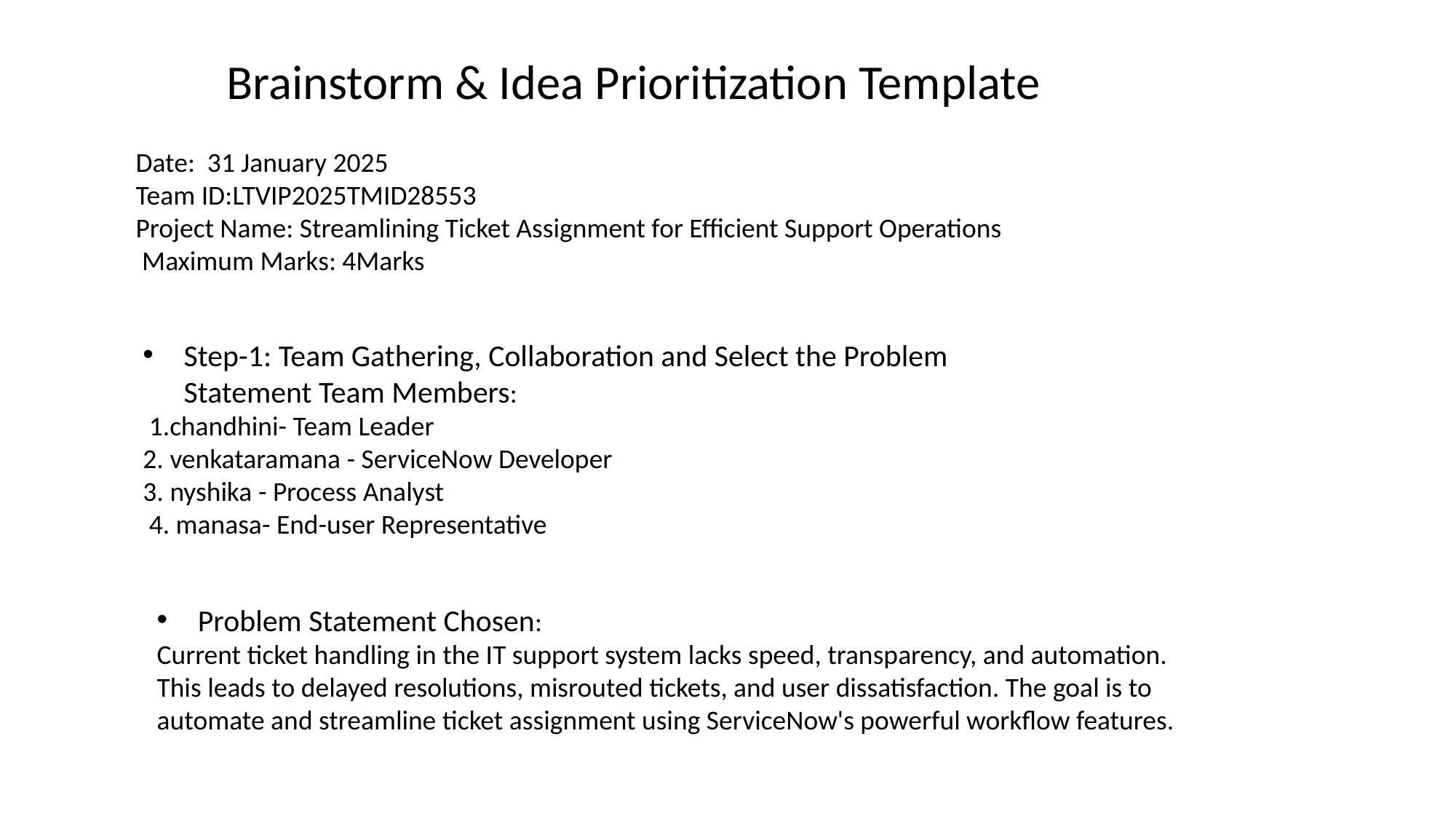

Brainstorm & Idea Prioritization Template
Date:  31 January 2025
Team ID:LTVIP2025TMID28553
Project Name: Streamlining Ticket Assignment for Efficient Support Operations
 Maximum Marks: 4Marks
Step-1: Team Gathering, Collaboration and Select the Problem Statement Team Members:
 1.chandhini- Team Leader
2. venkataramana - ServiceNow Developer
3. nyshika - Process Analyst
 4. manasa- End-user Representative
Problem Statement Chosen:
Current ticket handling in the IT support system lacks speed, transparency, and automation. This leads to delayed resolutions, misrouted tickets, and user dissatisfaction. The goal is to automate and streamline ticket assignment using ServiceNow's powerful workflow features.